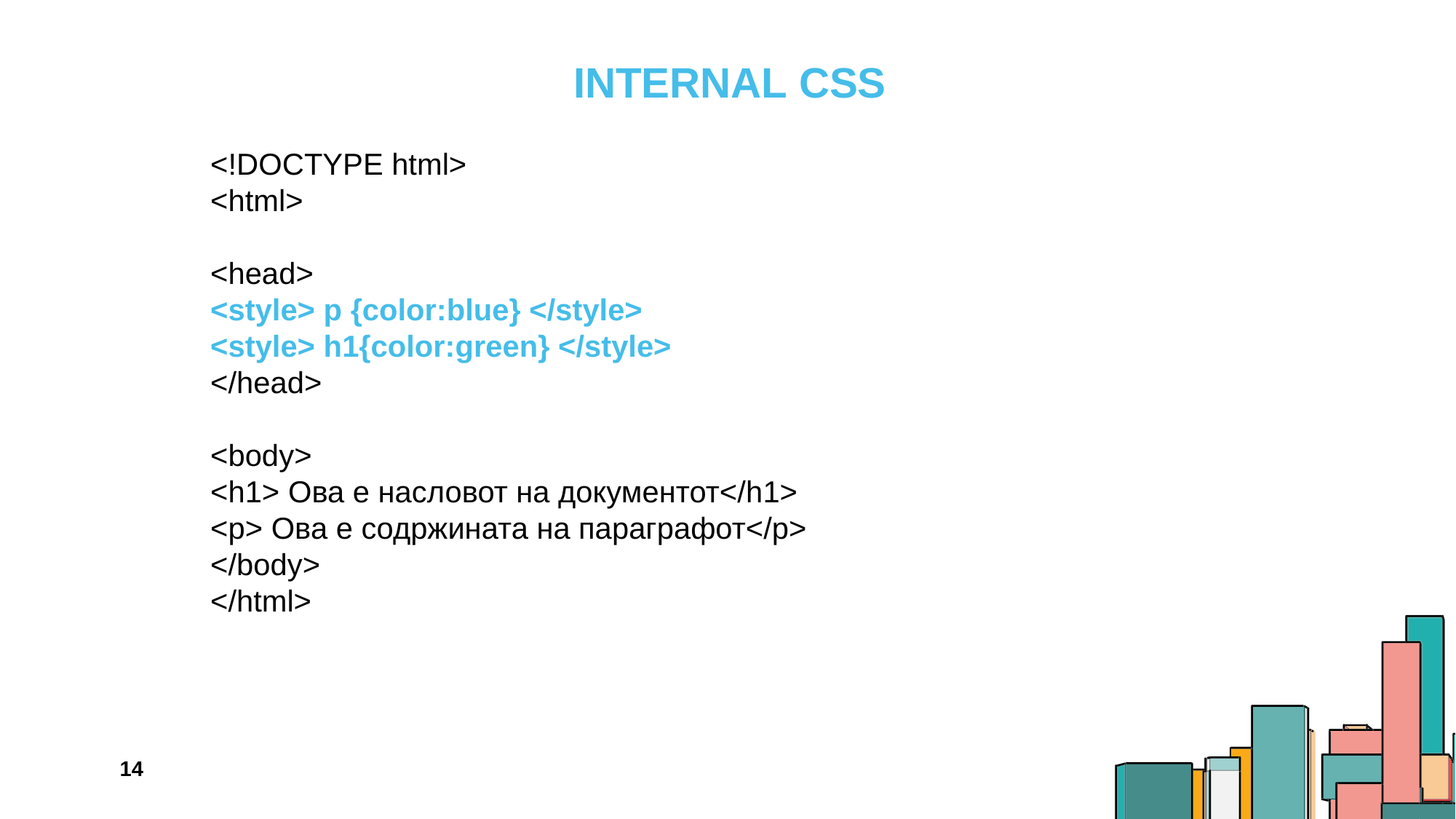

# INTERNAL CSS
<!DOCTYPE html>
<html>

<head>
<style> p {color:blue} </style>
<style> h1{color:green} </style>
</head>

<body>
<h1> Ова е насловот на документот</h1>
<p> Ова е содржината на параграфот</p>
</body>
</html>
14